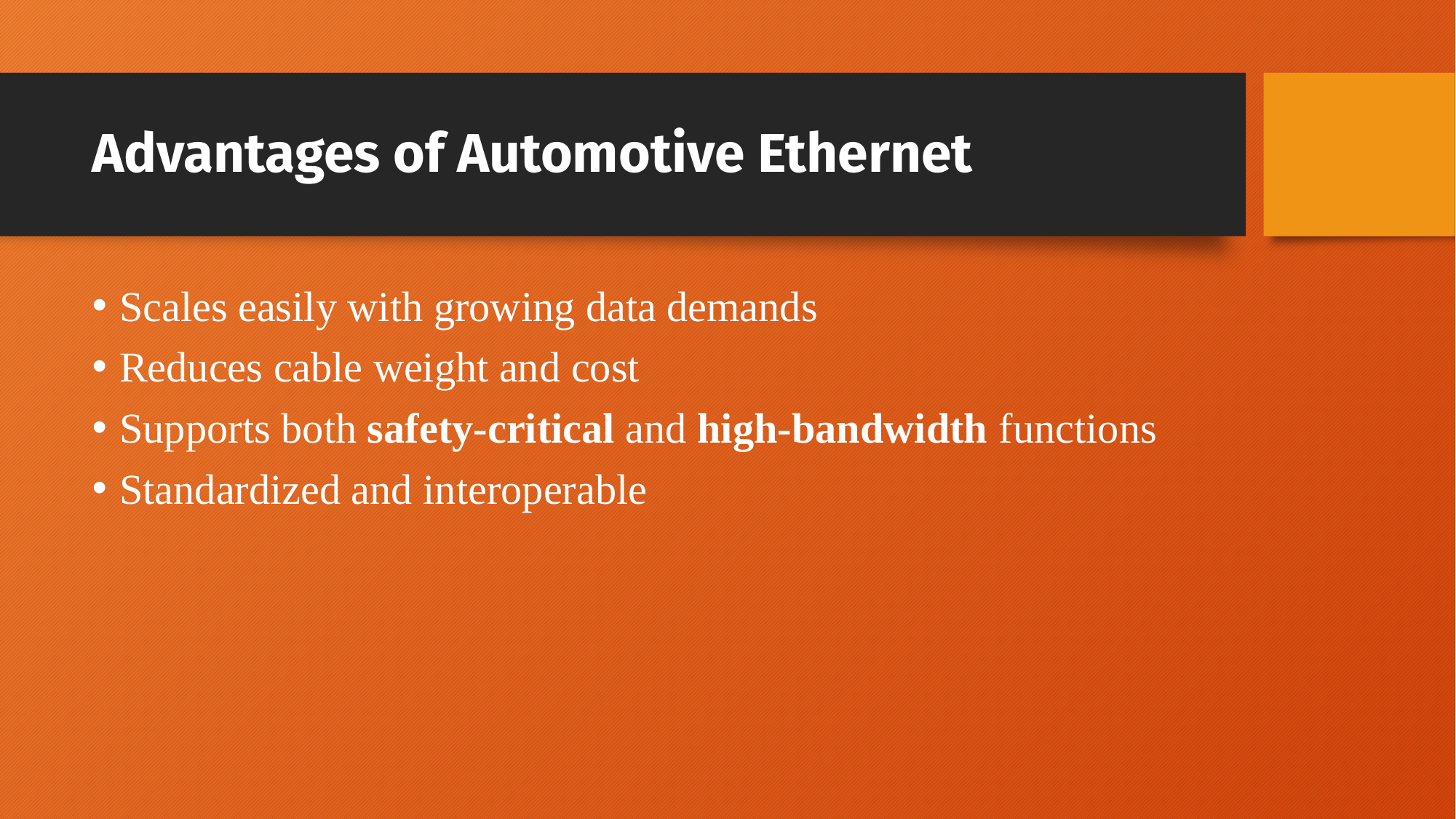

# Advantages of Automotive Ethernet
Scales easily with growing data demands
Reduces cable weight and cost
Supports both safety-critical and high-bandwidth functions
Standardized and interoperable